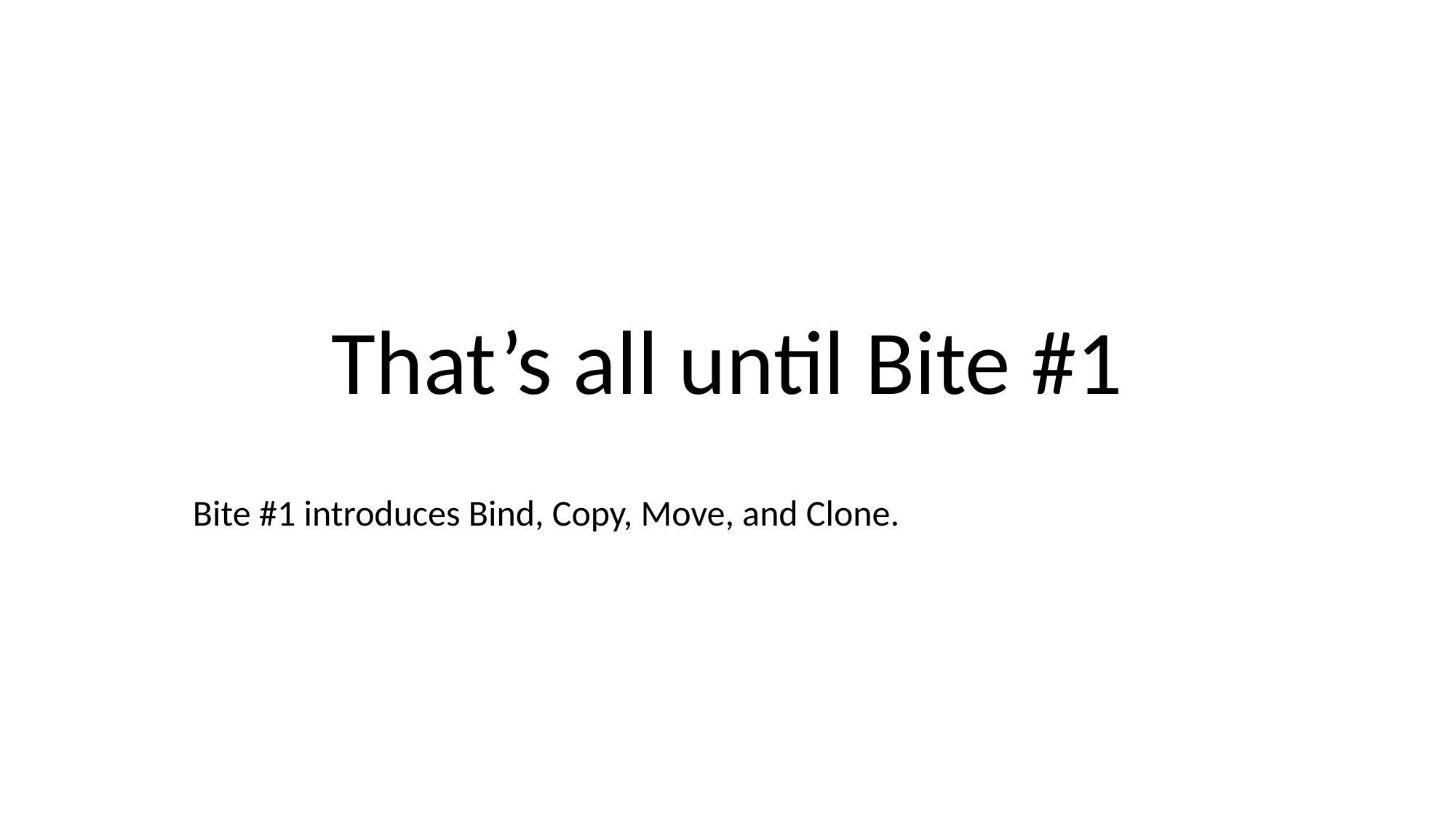

# That’s all until Bite #1
Bite #1 introduces Bind, Copy, Move, and Clone.